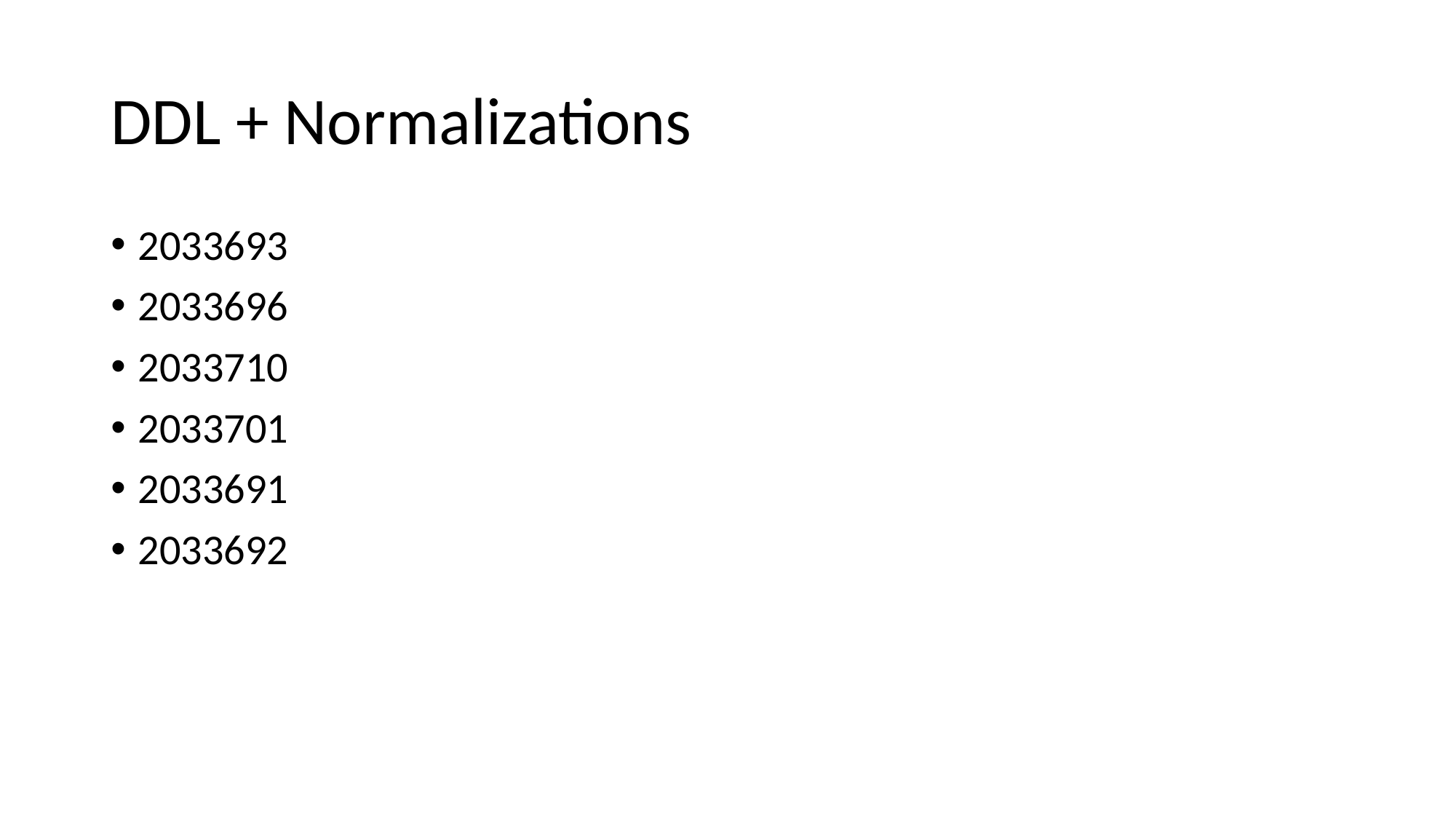

# DDL + Normalizations
2033693
2033696
2033710
2033701
2033691
2033692